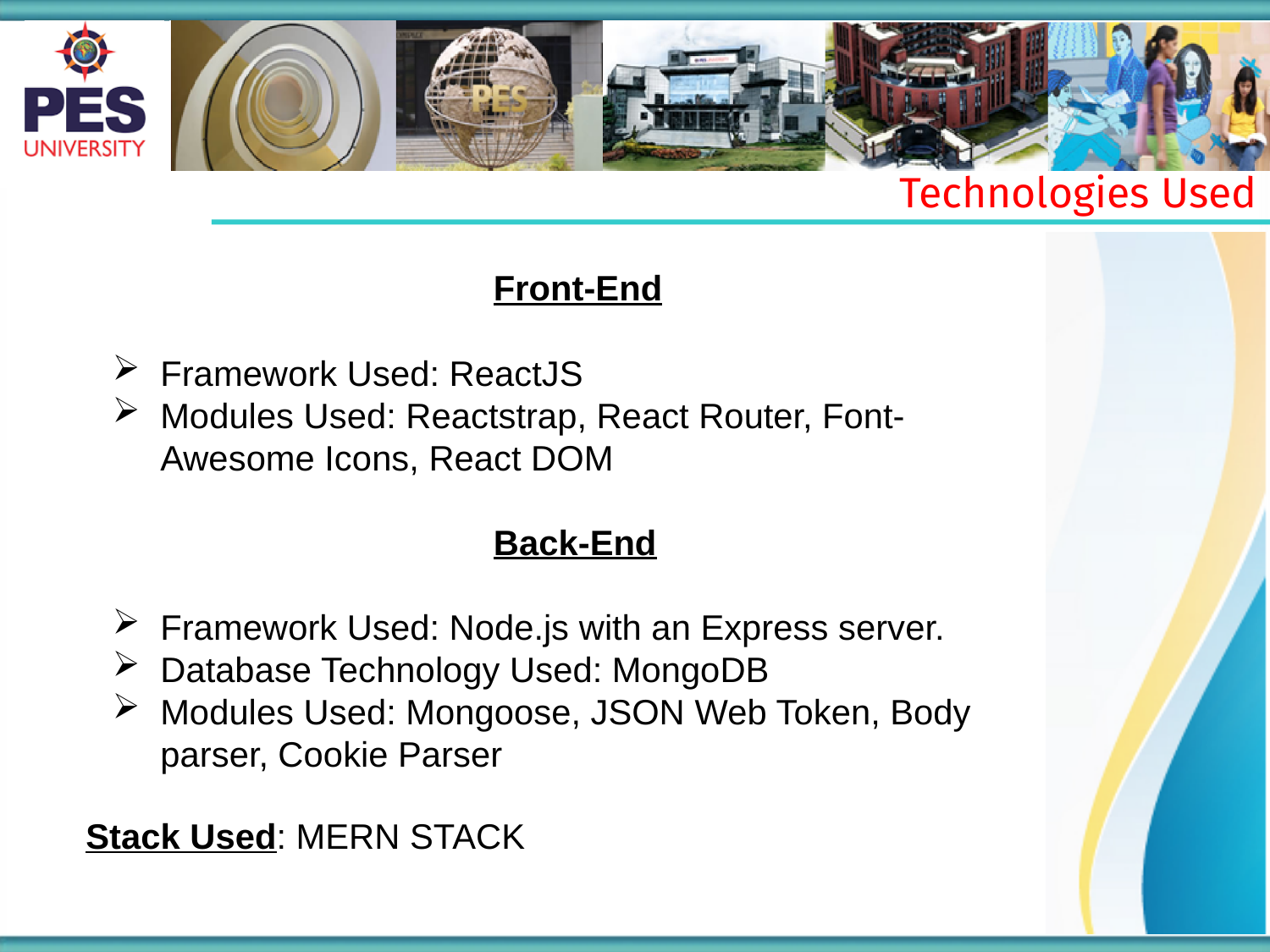

Technologies Used

			Front-End

Framework Used: ReactJS
Modules Used: Reactstrap, React Router, Font-Awesome Icons, React DOM

			Back-End

Framework Used: Node.js with an Express server.
Database Technology Used: MongoDB
Modules Used: Mongoose, JSON Web Token, Body parser, Cookie Parser

Stack Used: MERN STACK